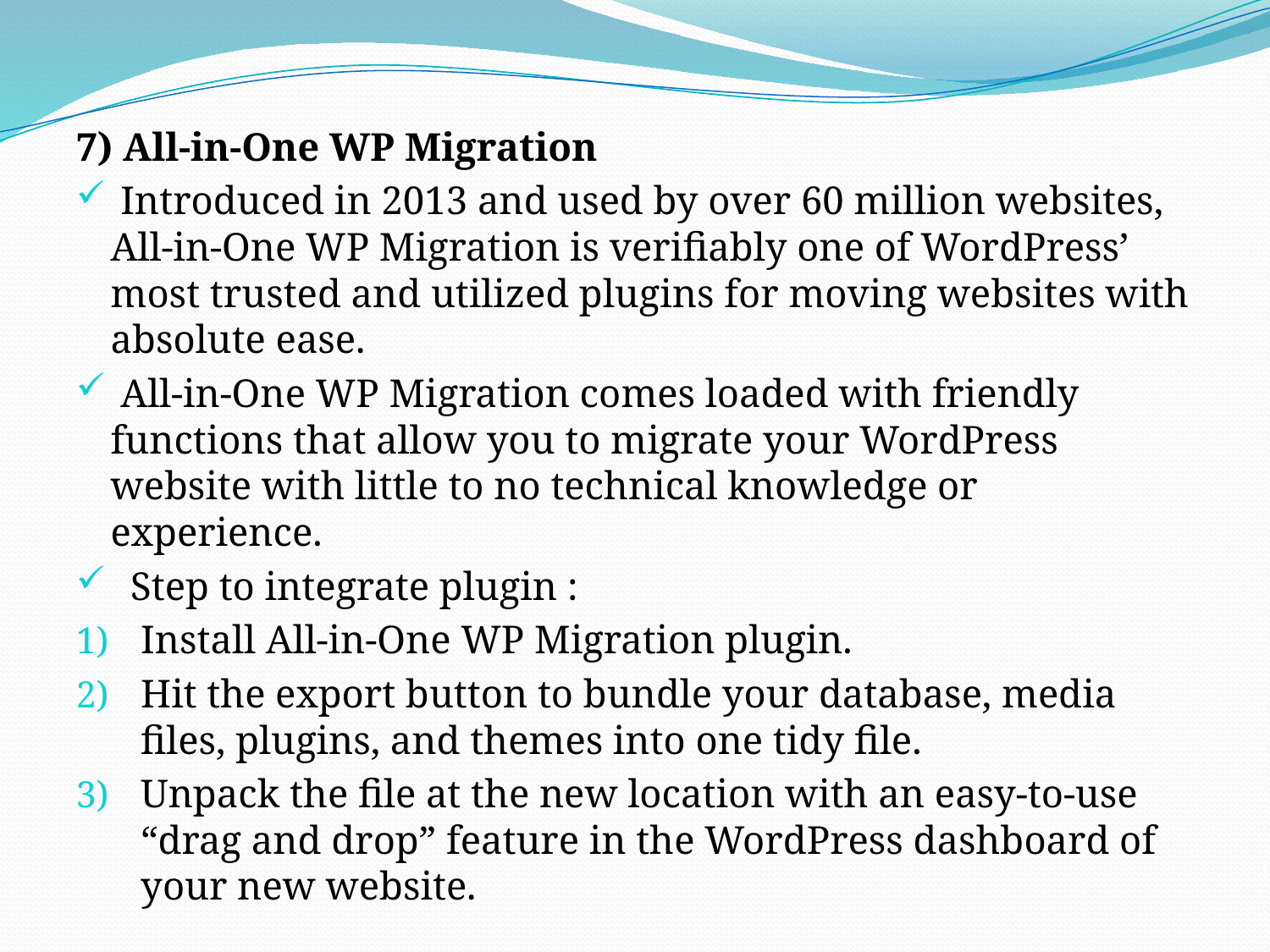

7) All-in-One WP Migration
 Introduced in 2013 and used by over 60 million websites, All-in-One WP Migration is verifiably one of WordPress’ most trusted and utilized plugins for moving websites with absolute ease.
 All-in-One WP Migration comes loaded with friendly functions that allow you to migrate your WordPress website with little to no technical knowledge or experience.
  Step to integrate plugin :
Install All-in-One WP Migration plugin.
Hit the export button to bundle your database, media files, plugins, and themes into one tidy file.
Unpack the file at the new location with an easy-to-use “drag and drop” feature in the WordPress dashboard of your new website.